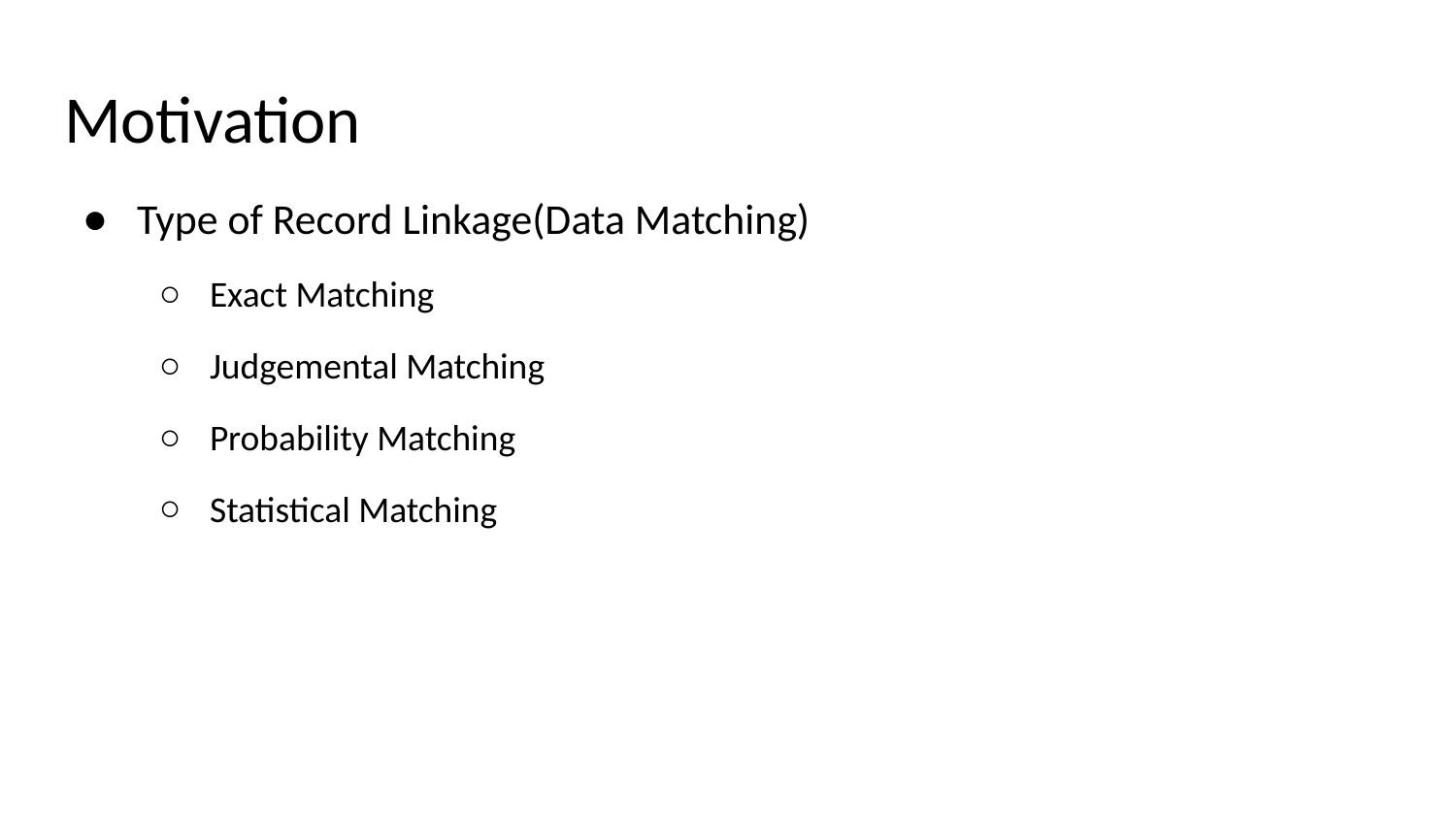

# Motivation
Type of Record Linkage(Data Matching)
Exact Matching
Judgemental Matching
Probability Matching
Statistical Matching